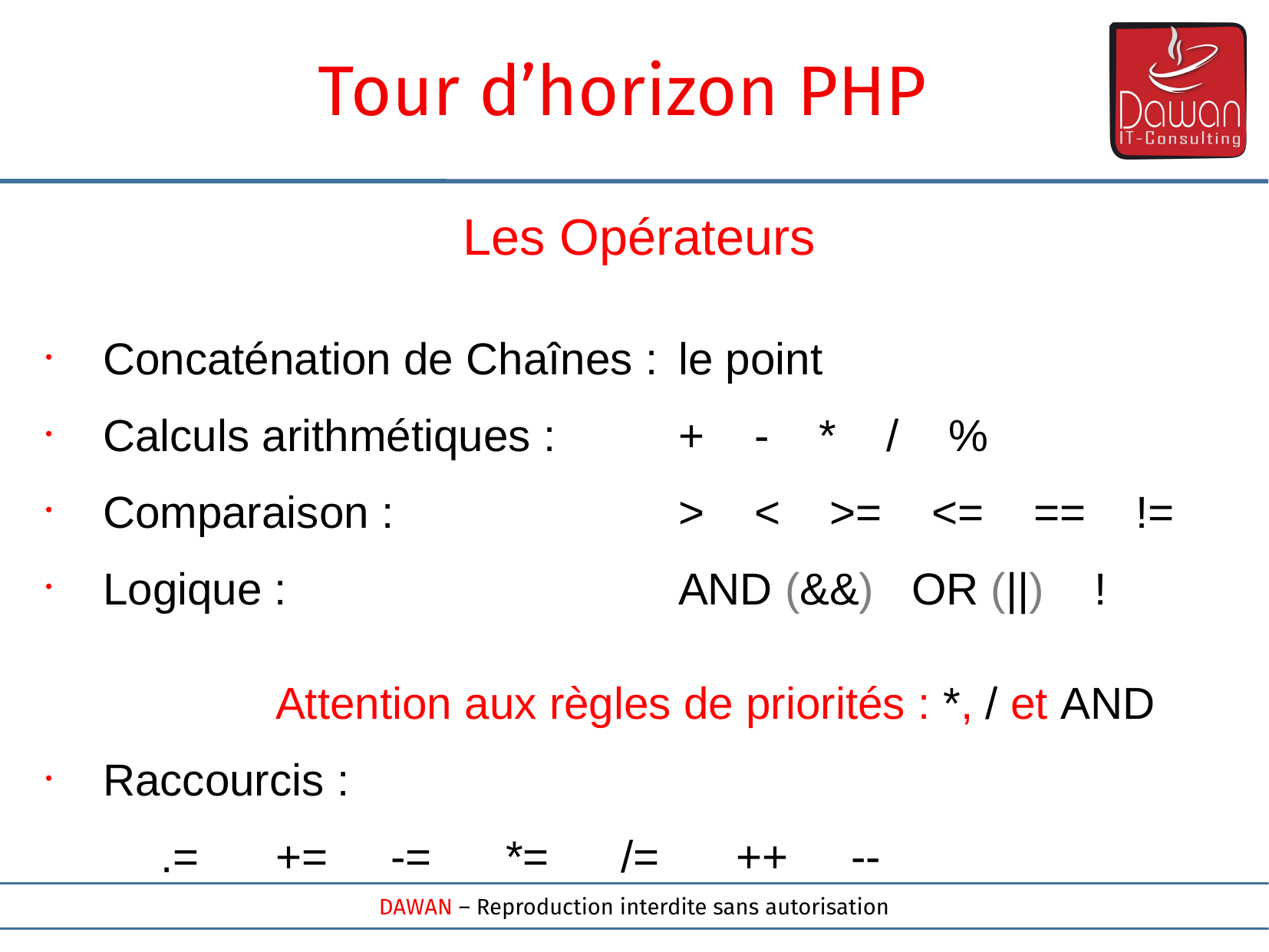

Tour d’horizon PHP
Les Opérateurs

Concaténation de Chaînes :	le point
Calculs arithmétiques :		+    -    *    /    %
Comparaison :			>    <    >=    <=    ==    !=
Logique :				AND (&&)   OR (||)    !

		Attention aux règles de priorités : *, / et AND
Raccourcis :
	.=	+=	-=	*=	/=	++	--